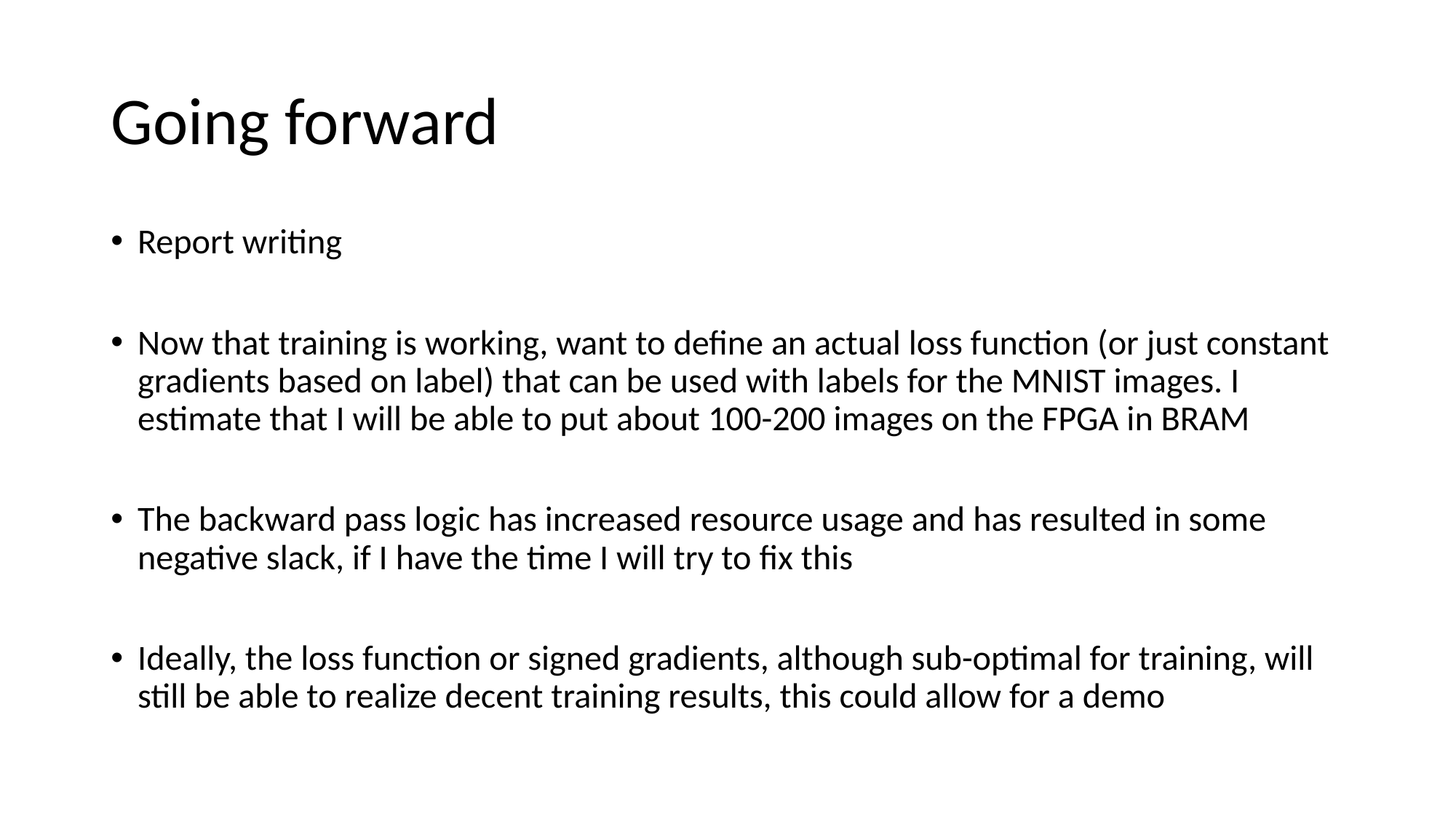

# Going forward
Report writing

Now that training is working, want to define an actual loss function (or just constant gradients based on label) that can be used with labels for the MNIST images. I estimate that I will be able to put about 100-200 images on the FPGA in BRAM

The backward pass logic has increased resource usage and has resulted in some negative slack, if I have the time I will try to fix this

Ideally, the loss function or signed gradients, although sub-optimal for training, will still be able to realize decent training results, this could allow for a demo